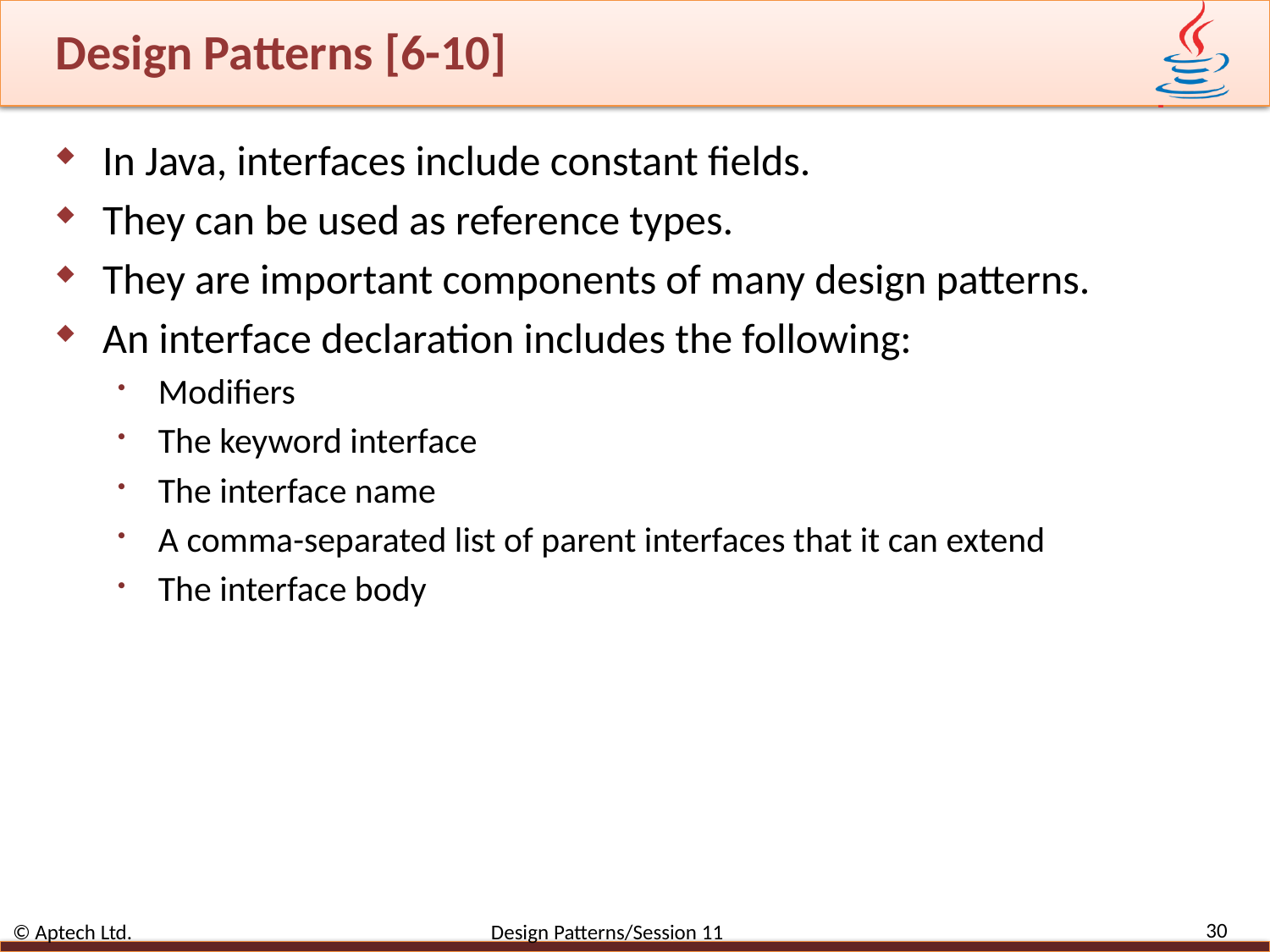

# Design Patterns [6-10]
In Java, interfaces include constant fields.
They can be used as reference types.
They are important components of many design patterns.
An interface declaration includes the following:
Modifiers
The keyword interface
The interface name
A comma-separated list of parent interfaces that it can extend
The interface body
30
© Aptech Ltd.                                                                          Design Patterns/Session 11